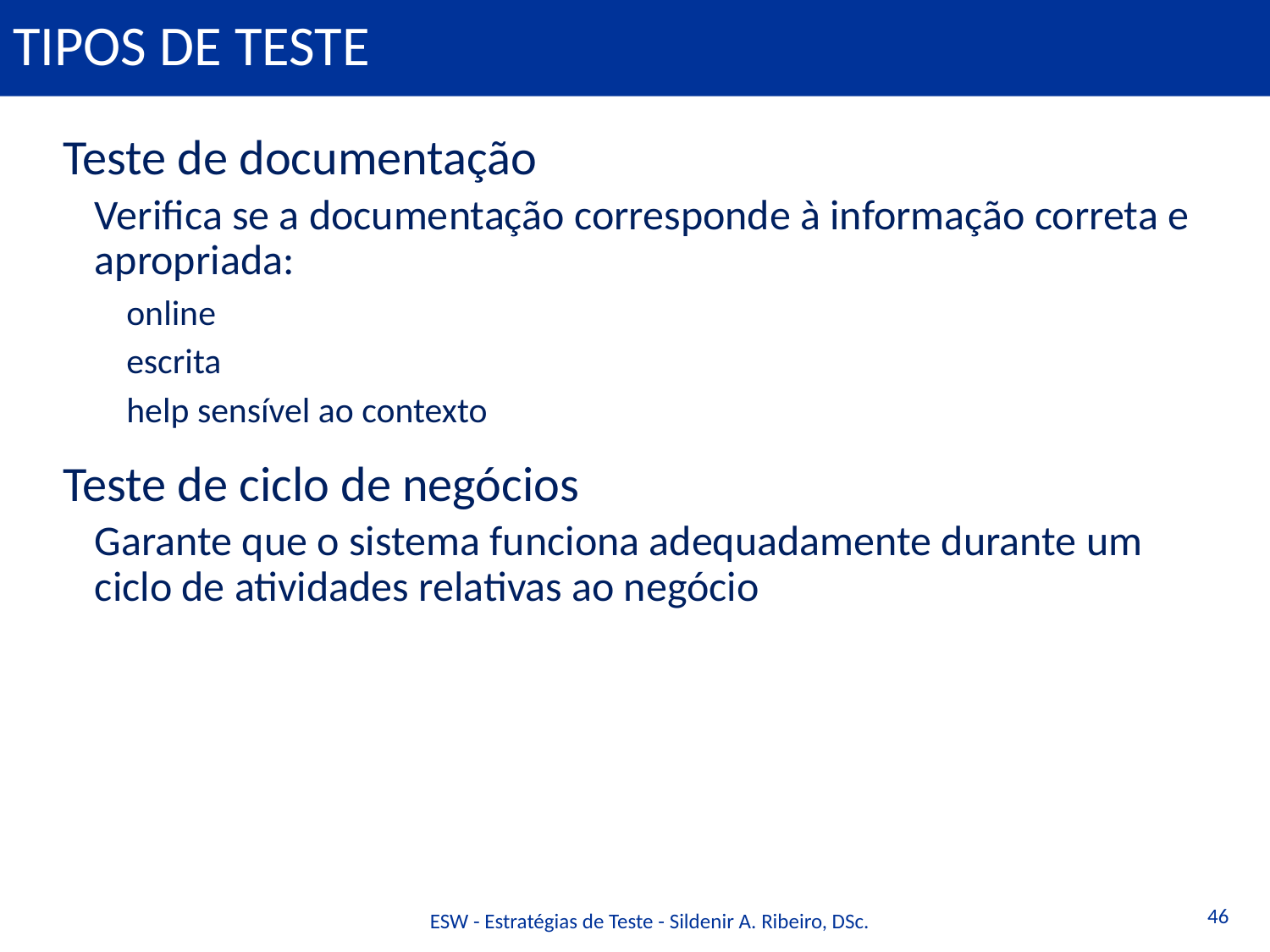

# Tipos de teste
Teste de documentação
Verifica se a documentação corresponde à informação correta e apropriada:
online
escrita
help sensível ao contexto
Teste de ciclo de negócios
Garante que o sistema funciona adequadamente durante um ciclo de atividades relativas ao negócio

46
ESW - Estratégias de Teste - Sildenir A. Ribeiro, DSc.